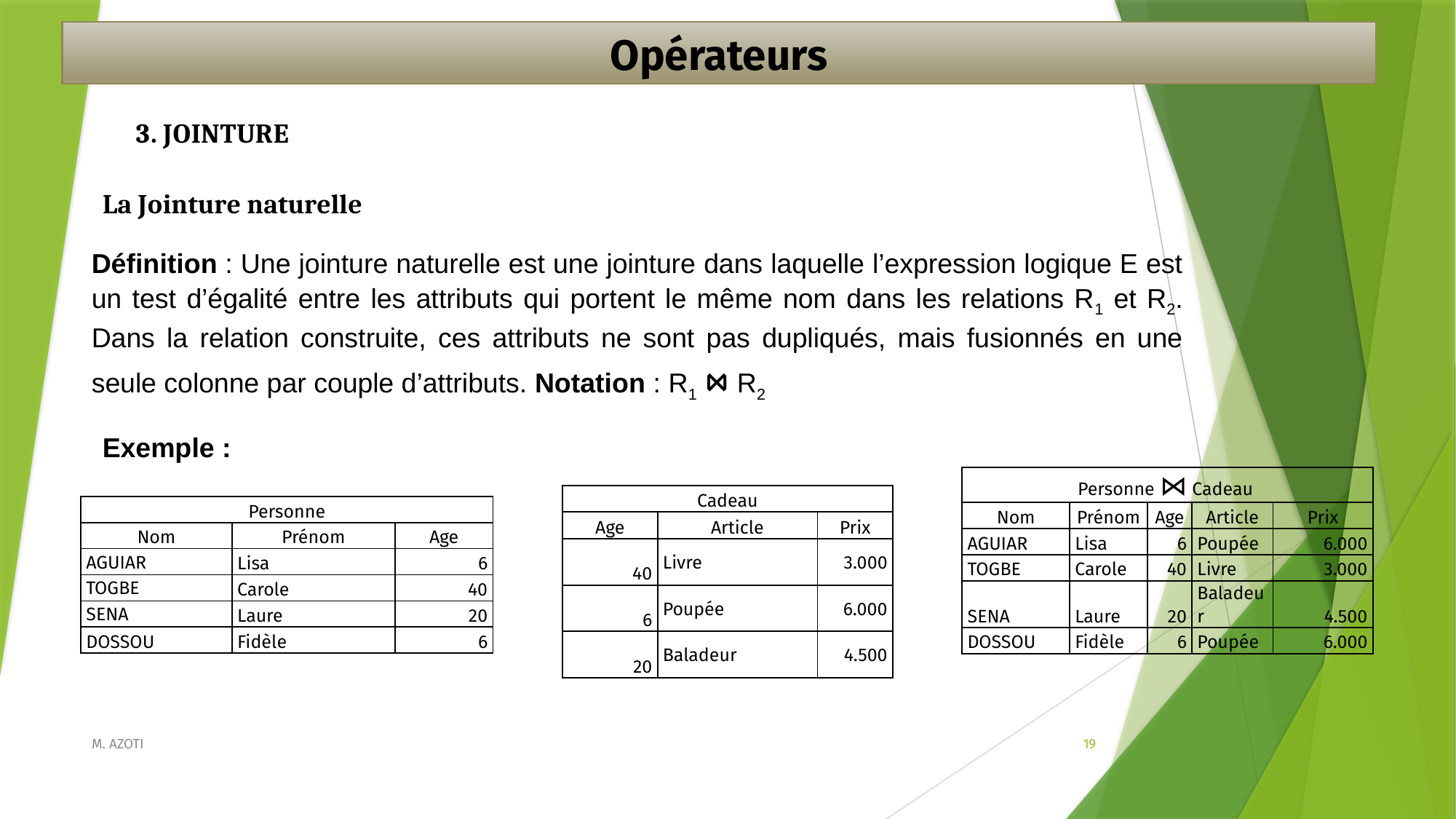

Opérateurs
3. JOINTURE
La Jointure naturelle
Définition : Une jointure naturelle est une jointure dans laquelle l’expression logique E est un test d’égalité entre les attributs qui portent le même nom dans les relations R1 et R2. Dans la relation construite, ces attributs ne sont pas dupliqués, mais fusionnés en une seule colonne par couple d’attributs. Notation : R1 ⋈ R2
Exemple :
| Personne ⋈ Cadeau |  |  |  |  |
| --- | --- | --- | --- | --- |
| Nom | Prénom | Age | Article | Prix |
| AGUIAR | Lisa | 6 | Poupée | 6.000 |
| TOGBE | Carole | 40 | Livre | 3.000 |
| SENA | Laure | 20 | Baladeur | 4.500 |
| DOSSOU | Fidèle | 6 | Poupée | 6.000 |
| Cadeau |  |  |
| --- | --- | --- |
| Age | Article | Prix |
| 40 | Livre | 3.000 |
| 6 | Poupée | 6.000 |
| 20 | Baladeur | 4.500 |
| Personne |  |  |
| --- | --- | --- |
| Nom | Prénom | Age |
| AGUIAR | Lisa | 6 |
| TOGBE | Carole | 40 |
| SENA | Laure | 20 |
| DOSSOU | Fidèle | 6 |
M. AZOTI
19